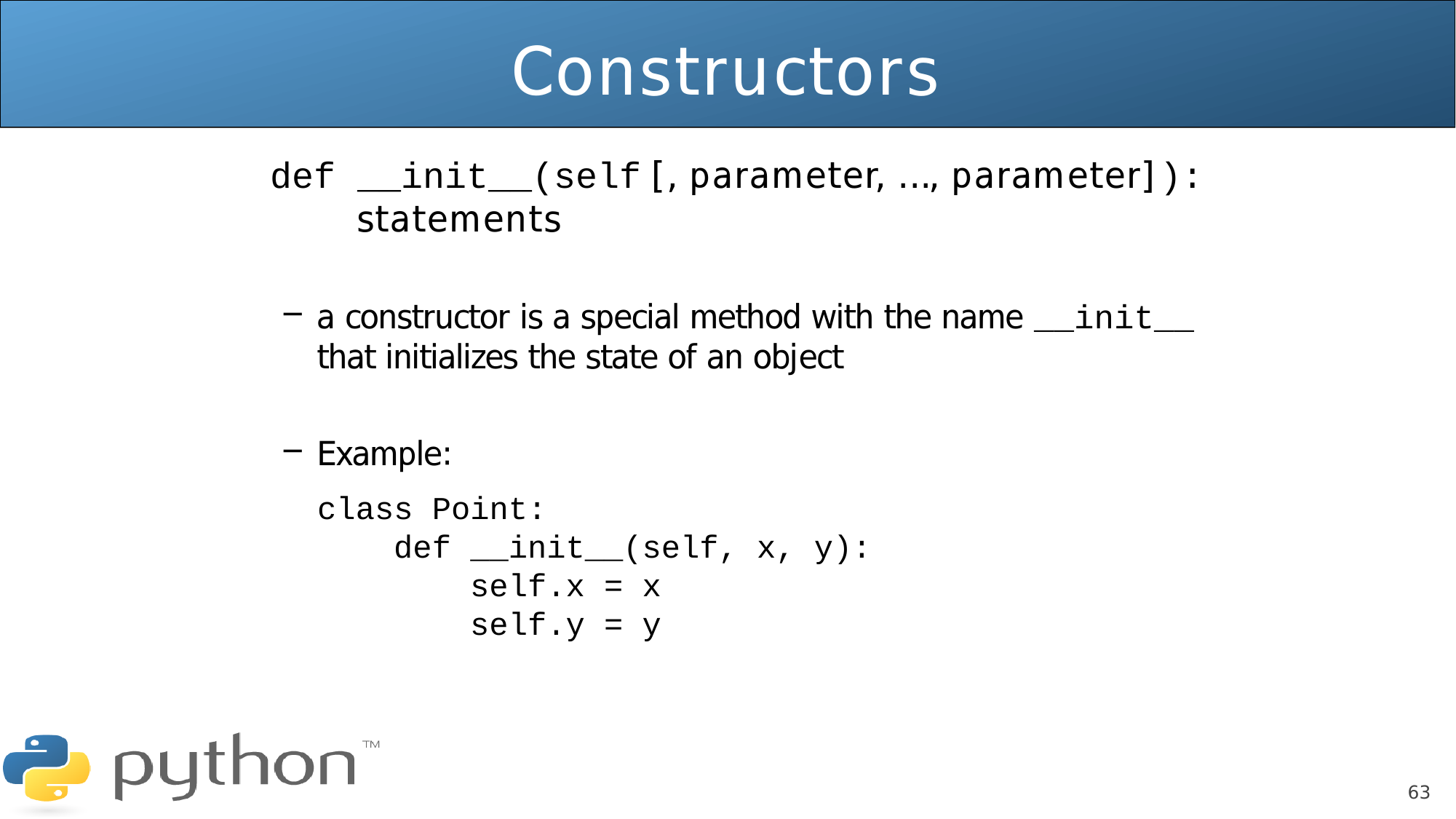

Constructors
	def __init__(self [, parameter, ..., parameter]):
	    statements

a constructor is a special method with the name __init__
that initializes the state of an object

Example:

	class Point:
	    def __init__(self, x, y):
	        self.x = x
	        self.y = y